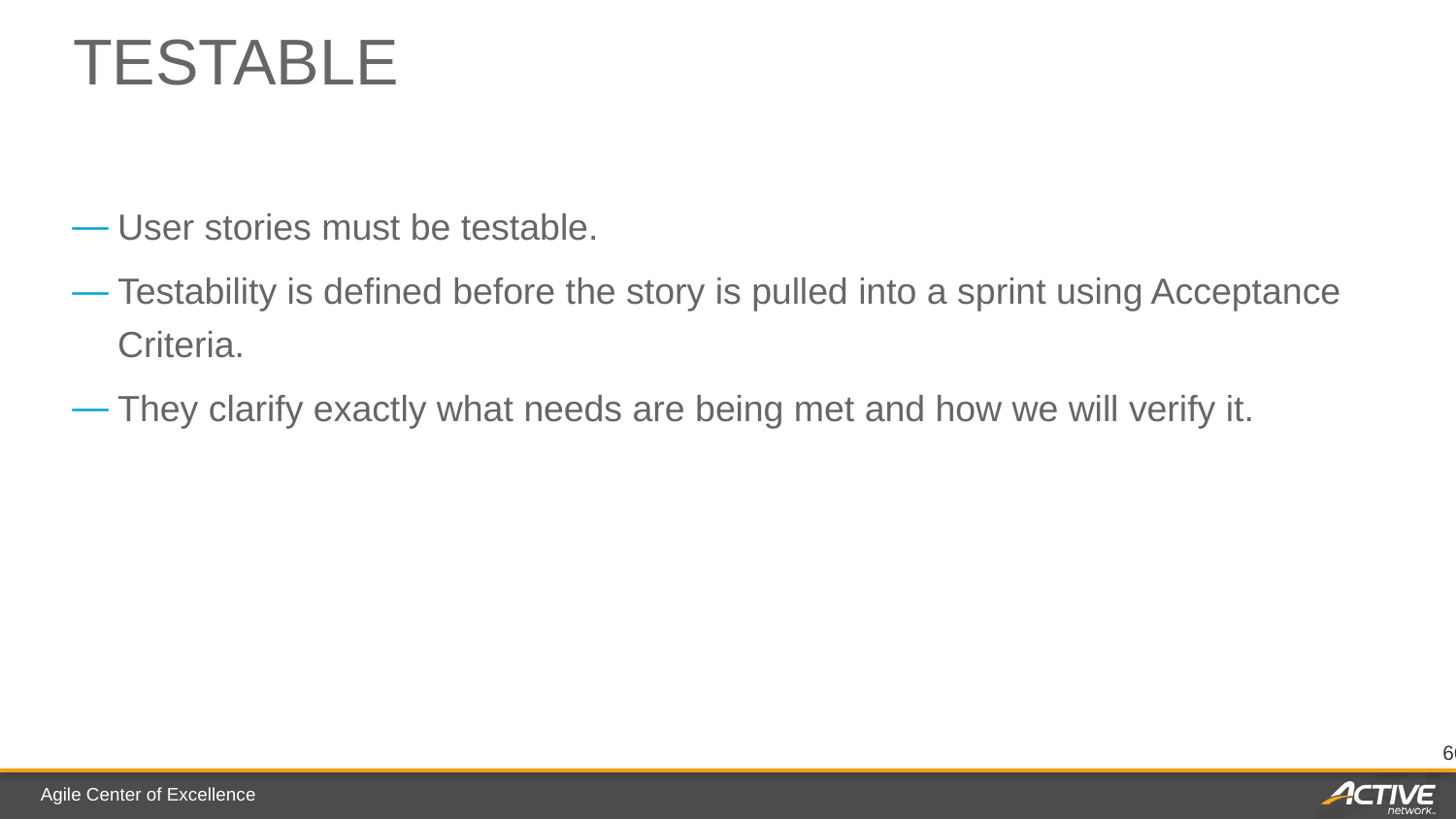

# Testable

User stories must be testable.
Testability is defined before the story is pulled into a sprint using Acceptance Criteria.
They clarify exactly what needs are being met and how we will verify it.